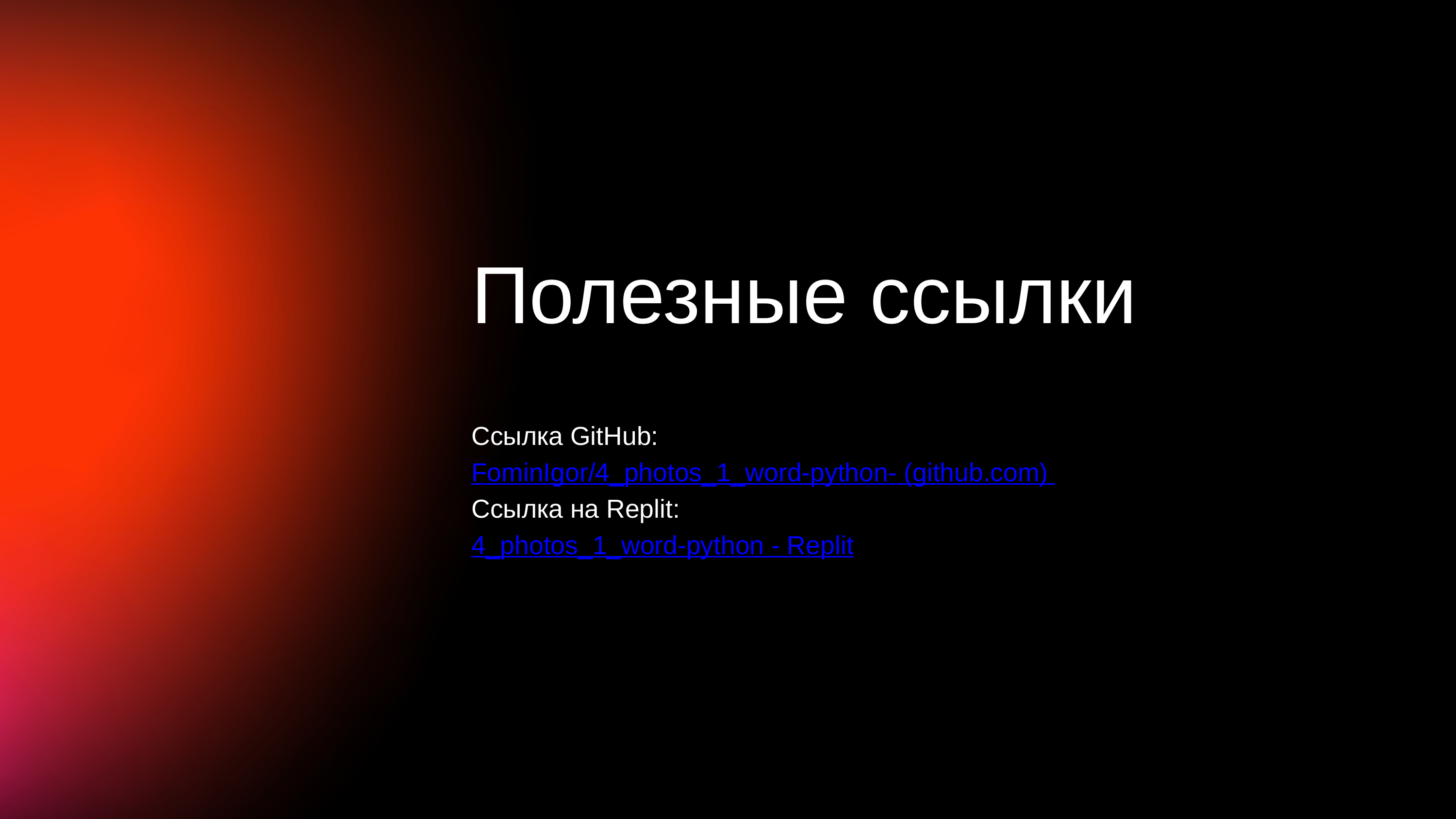

Полезные ссылки
Ссылка GitHub:
FominIgor/4_photos_1_word-python- (github.com)
Ссылка на Replit:
4_photos_1_word-python - Replit